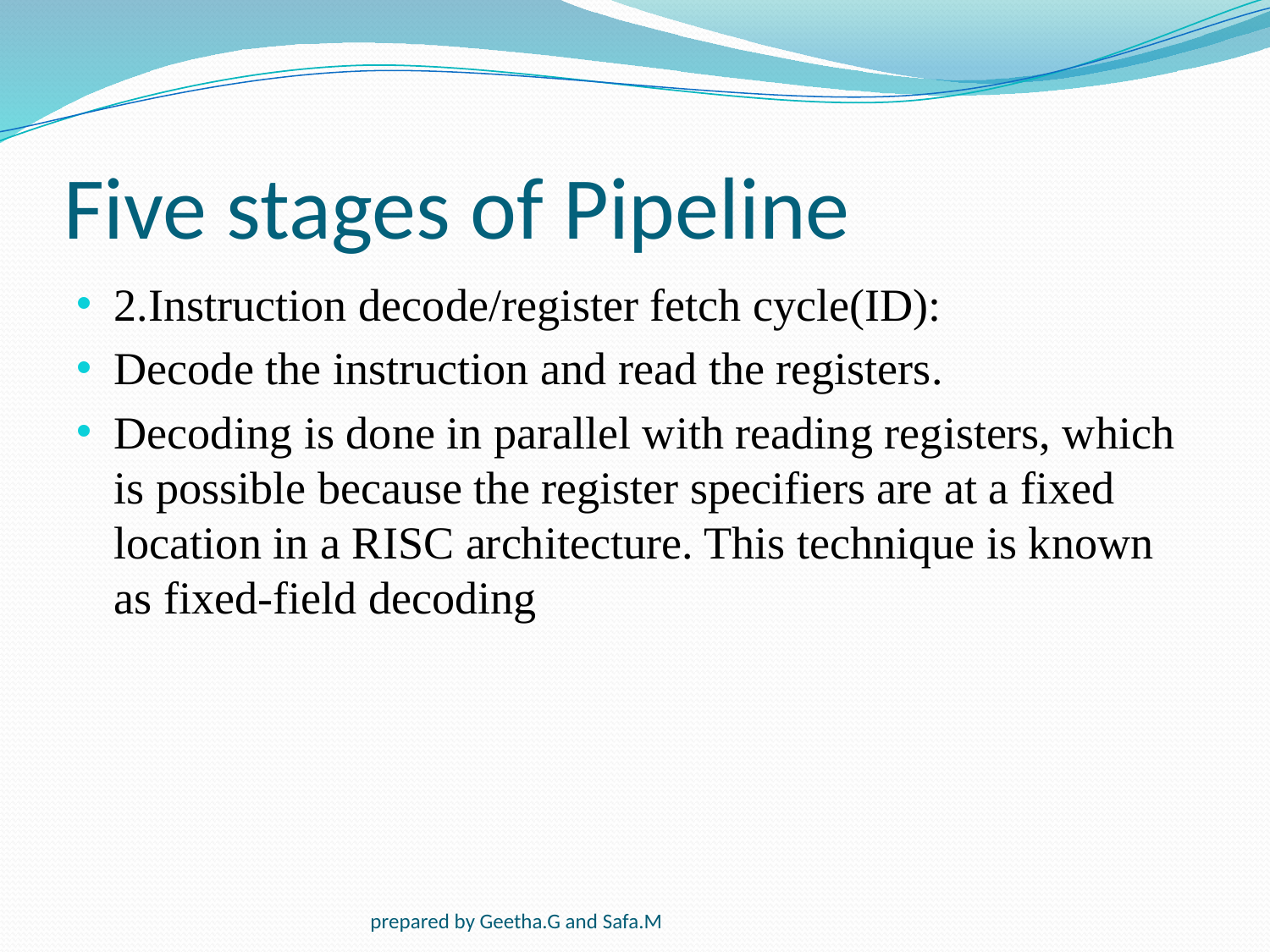

# Five stages of Pipeline
2.Instruction decode/register fetch cycle(ID):
Decode the instruction and read the registers.
Decoding is done in parallel with reading registers, which is possible because the register specifiers are at a fixed location in a RISC architecture. This technique is known as fixed-field decoding

prepared by Geetha.G and Safa.M